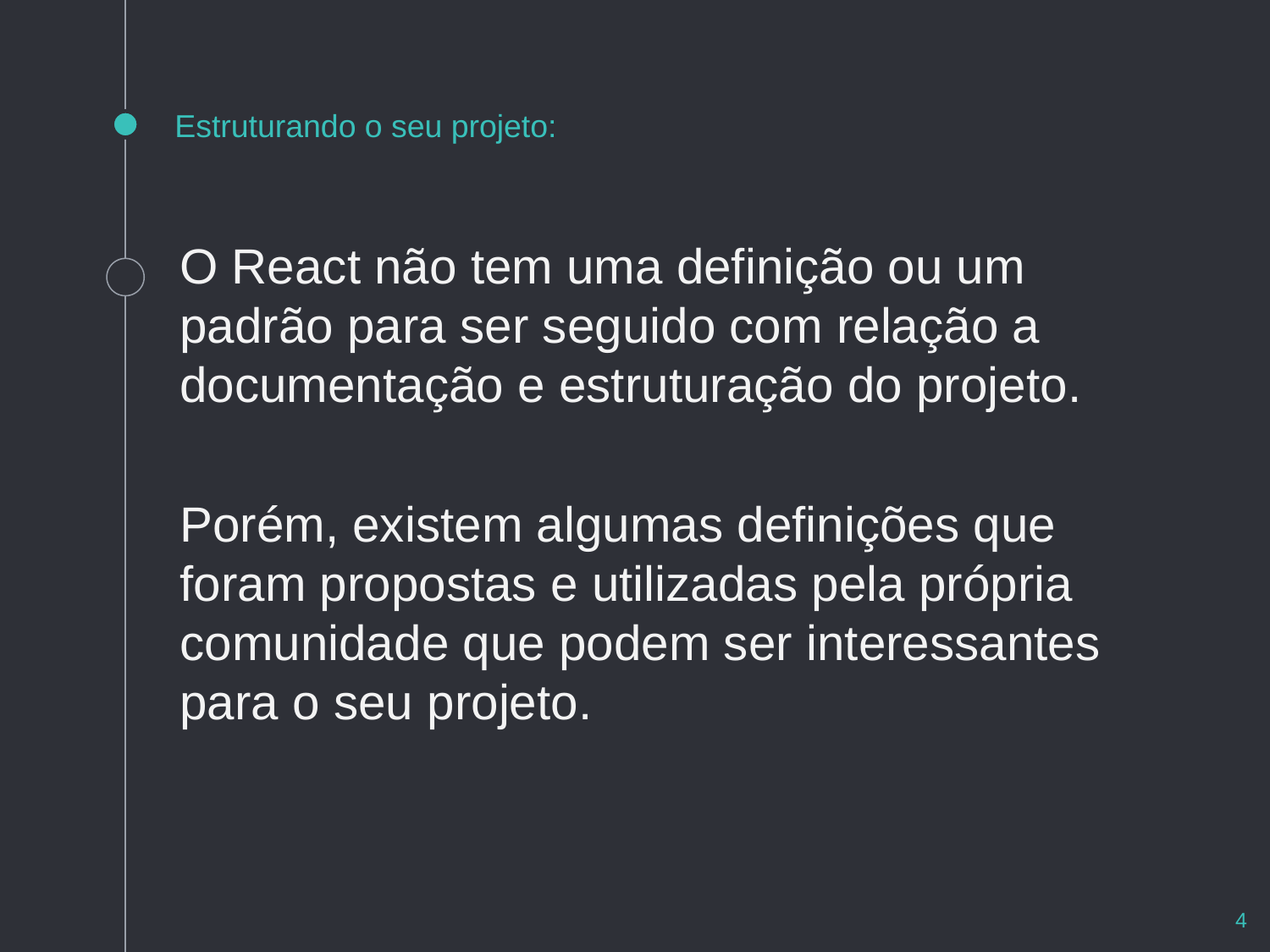

# Estruturando o seu projeto:
O React não tem uma definição ou um padrão para ser seguido com relação a documentação e estruturação do projeto.

Porém, existem algumas definições que foram propostas e utilizadas pela própria comunidade que podem ser interessantes para o seu projeto.
4